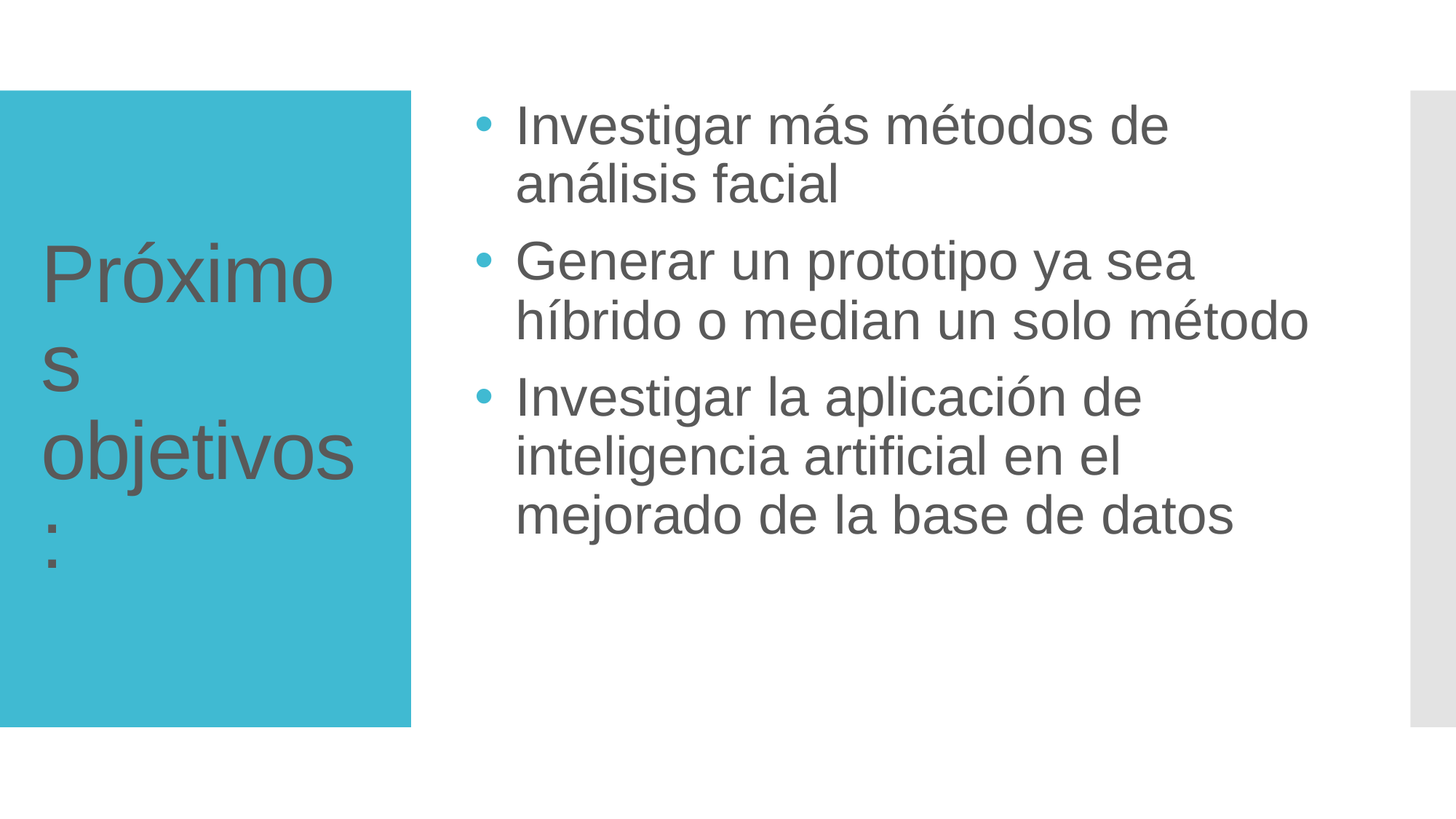

Investigar más métodos de análisis facial
Generar un prototipo ya sea híbrido o median un solo método
Investigar la aplicación de inteligencia artificial en el mejorado de la base de datos
# Próximos objetivos: